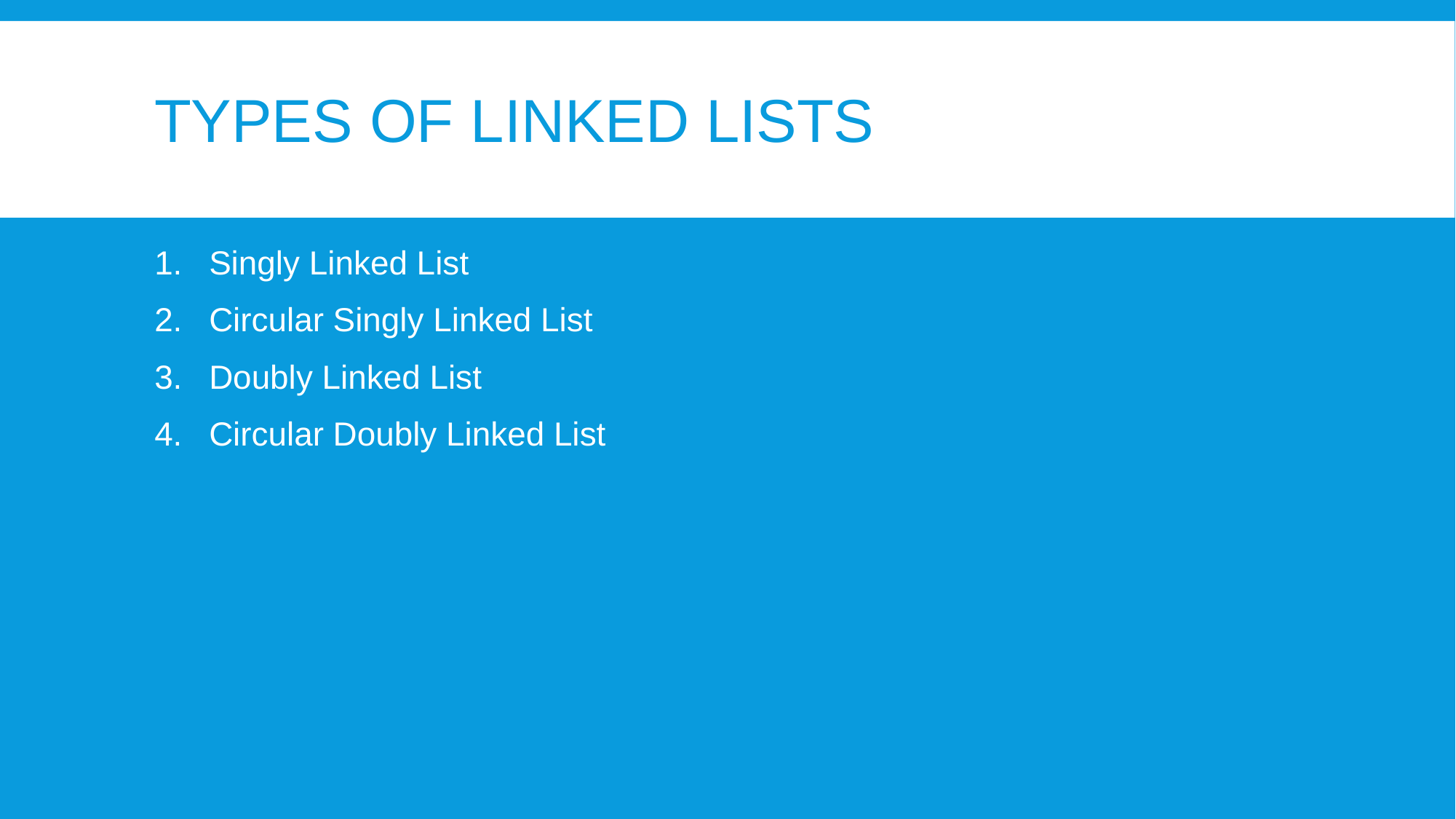

# Types of Linked lists
Singly Linked List
Circular Singly Linked List
Doubly Linked List
Circular Doubly Linked List